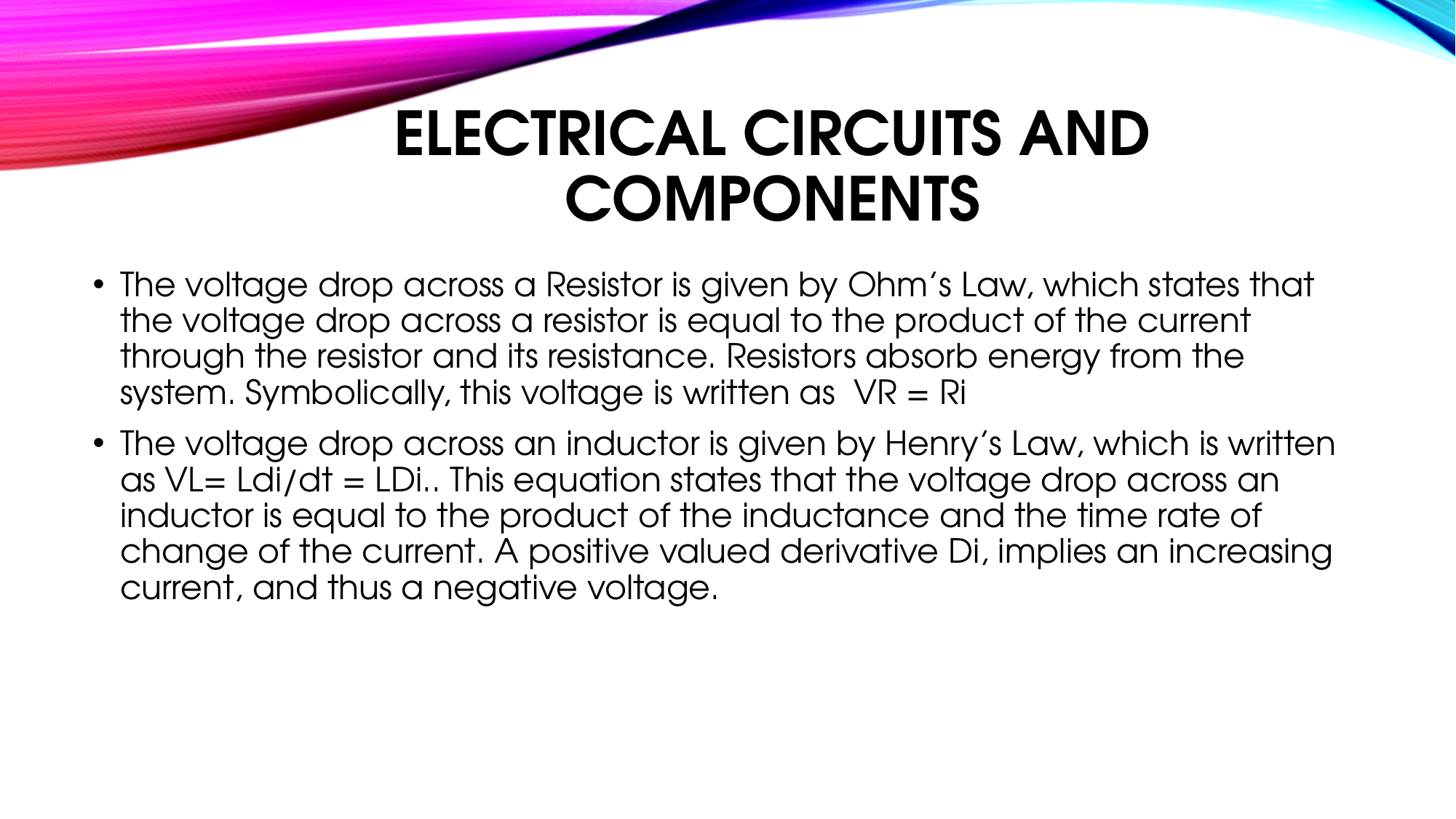

# ELECTRICAL CIRCUITS AND COMPONENTS
The voltage drop across a Resistor is given by Ohm’s Law, which states that the voltage drop across a resistor is equal to the product of the current through the resistor and its resistance. Resistors absorb energy from the system. Symbolically, this voltage is written as  VR = Ri
The voltage drop across an inductor is given by Henry’s Law, which is written as VL= Ldi/dt = LDi.. This equation states that the voltage drop across an inductor is equal to the product of the inductance and the time rate of change of the current. A positive valued derivative Di, implies an increasing current, and thus a negative voltage.